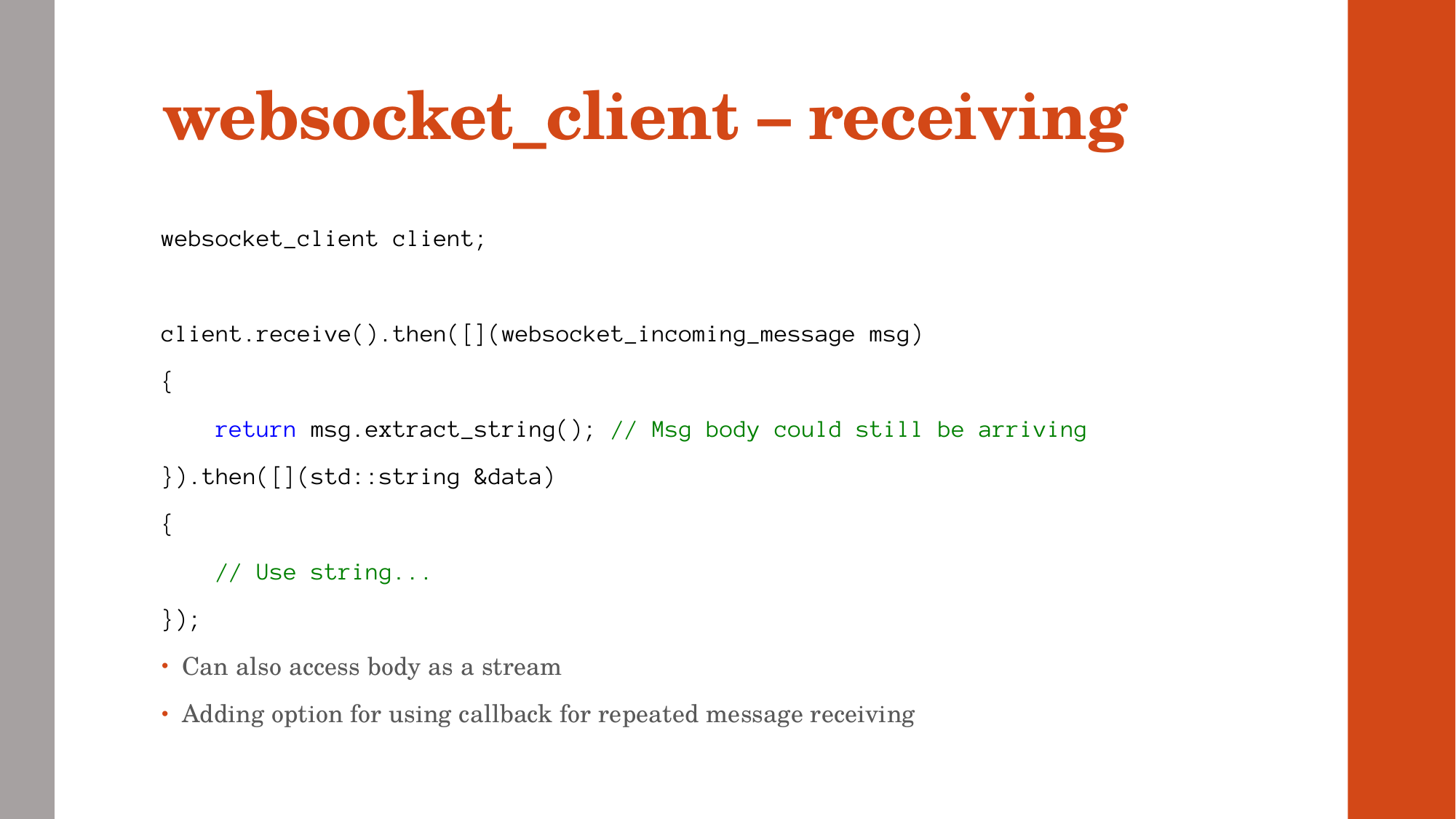

# websocket_client – receiving
websocket_client client;

client.receive().then([](websocket_incoming_message msg)
{
    return msg.extract_string(); // Msg body could still be arriving
}).then([](std::string &data)
{
    // Use string...
});
Can also access body as a stream
Adding option for using callback for repeated message receiving